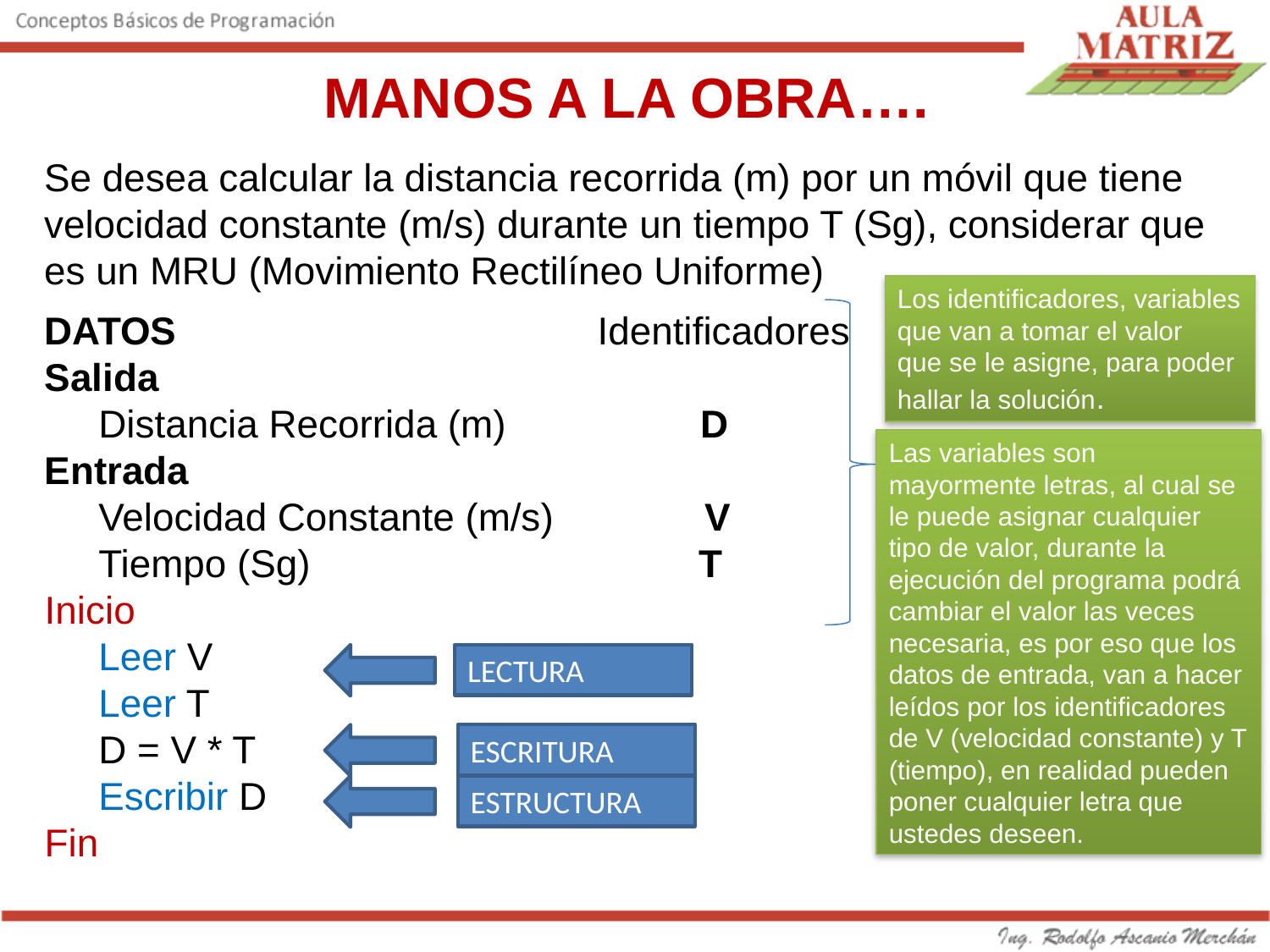

# MANOS A LA OBRA….
Se desea calcular la distancia recorrida (m) por un móvil que tiene velocidad constante (m/s) durante un tiempo T (Sg), considerar que es un MRU (Movimiento Rectilíneo Uniforme)
Los identificadores, variables que van a tomar el valor
que se le asigne, para poder hallar la solución.
DATOS                                       Identificadores
Salida
     Distancia Recorrida (m)                  D
Entrada
     Velocidad Constante (m/s)              V
     Tiempo (Sg)                                    T
Inicio
     Leer V
     Leer T
     D = V * T
     Escribir D
Fin

Las variables son mayormente letras, al cual se le puede asignar cualquier tipo de valor, durante la ejecución del programa podrá cambiar el valor las veces necesaria, es por eso que los datos de entrada, van a hacer leídos por los identificadores de V (velocidad constante) y T (tiempo), en realidad pueden poner cualquier letra que ustedes deseen.

LECTURA

ESCRITURA

ESTRUCTURA